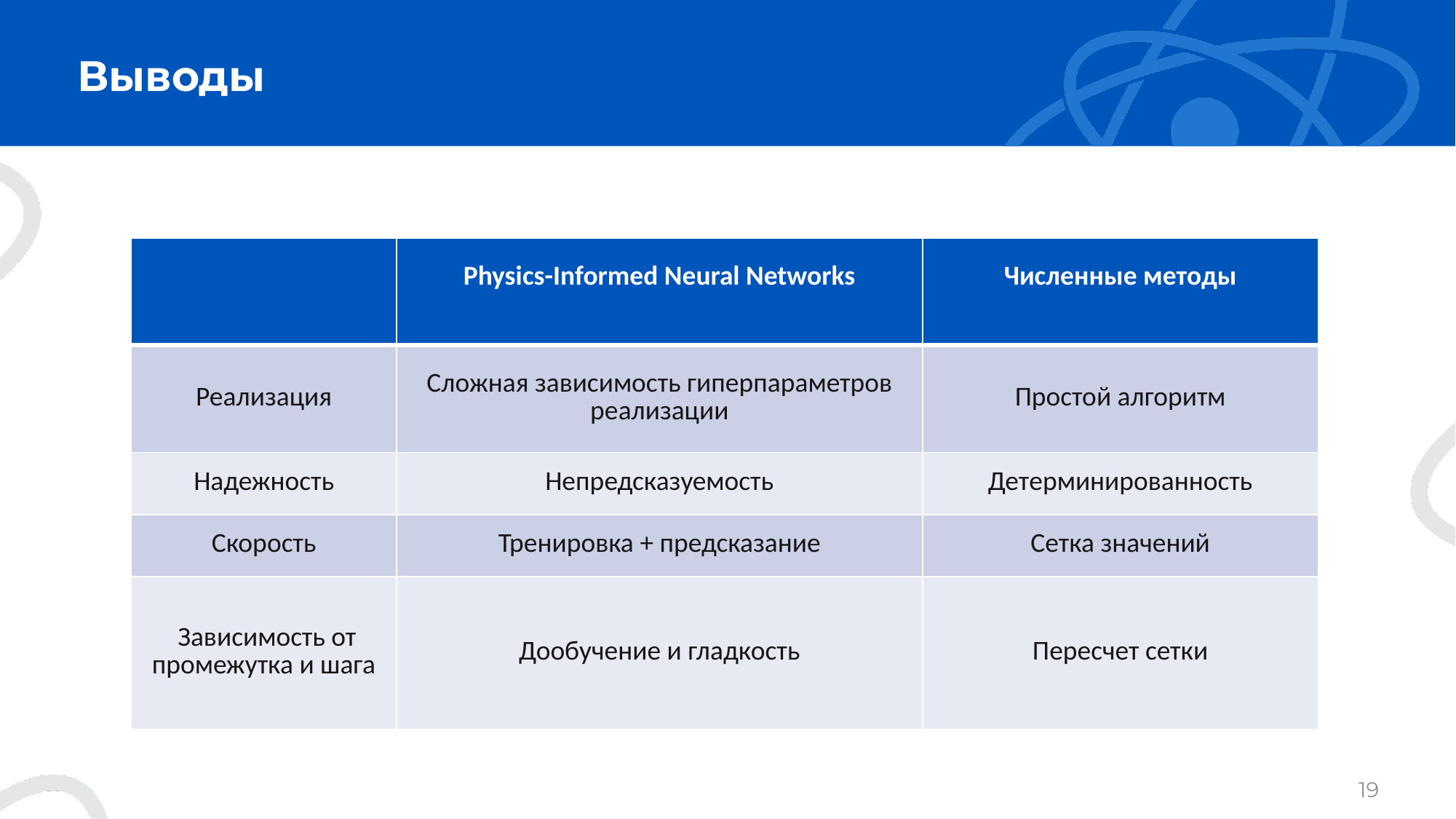

# Выводы

|  | Physics-Informed Neural Networks | Численные методы |
| --- | --- | --- |
| Реализация | Сложная зависимость гиперпараметров реализации | Простой алгоритм |
| Надежность | Непредсказуемость | Детерминированность |
| Скорость | Тренировка + предсказание | Сетка значений |
| Зависимость от промежутка и шага | Дообучение и гладкость | Пересчет сетки |